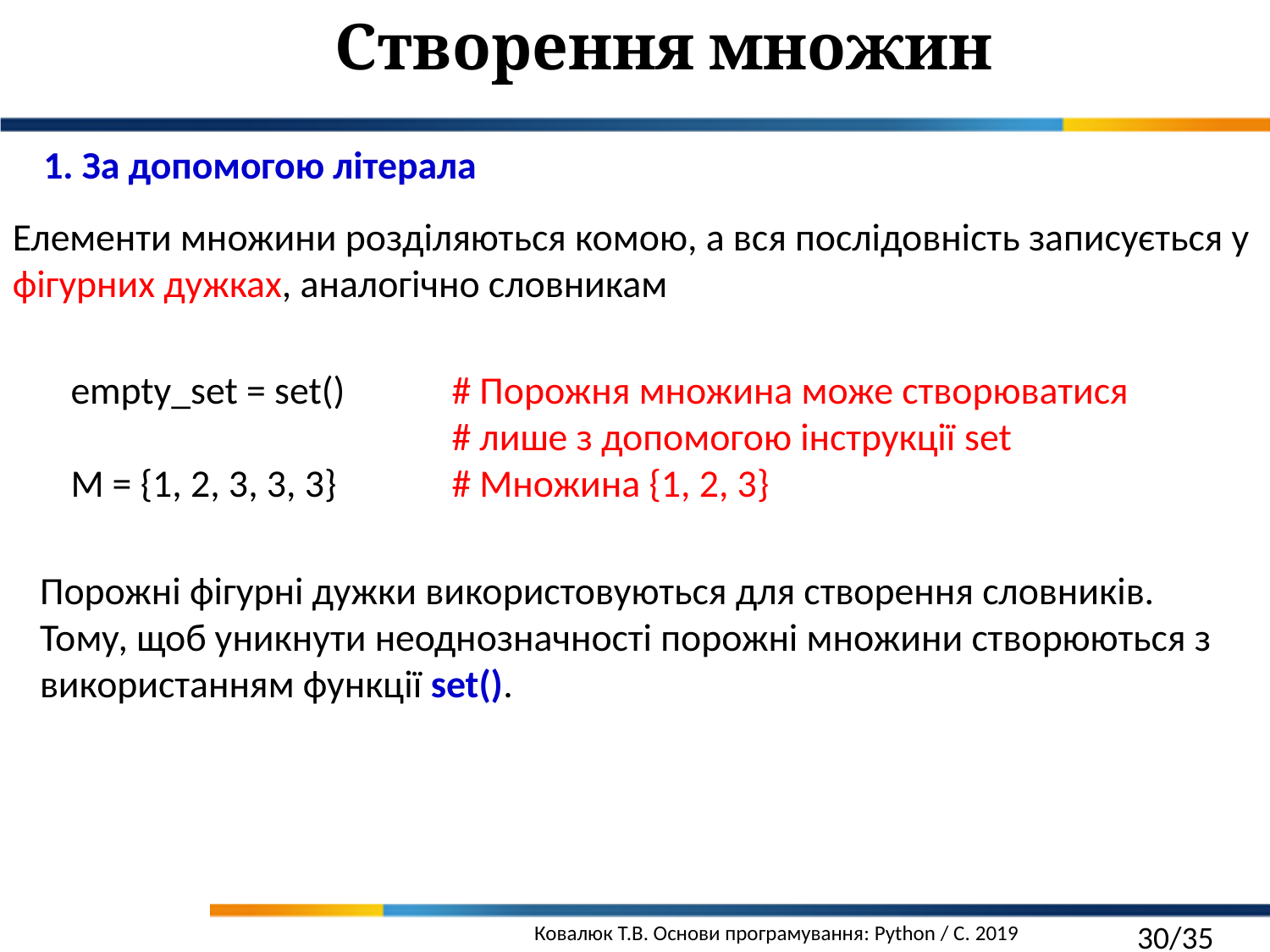

Створення множин
1. За допомогою літерала
Елементи множини розділяються комою, а вся послідовність записується у фігурних дужках, аналогічно словникам
empty_set = set()  	# Порожня множина може створюватися
			# лише з допомогою інструкції set
M = {1, 2, 3, 3, 3} 	# Множина {1, 2, 3}
Порожні фігурні дужки використовуються для створення словників. Тому, щоб уникнути неоднозначності порожні множини створюються з використанням функції set().